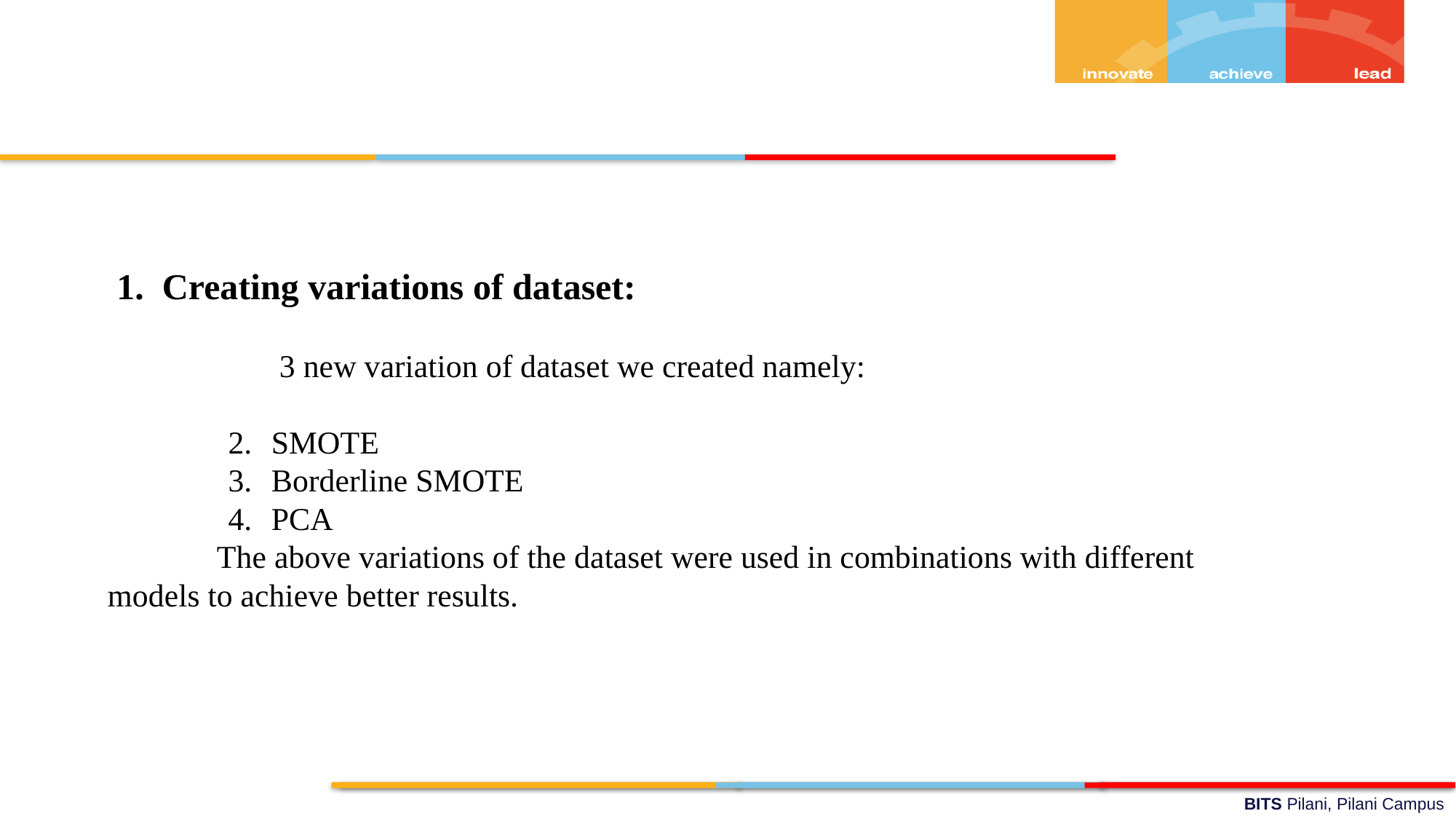

Creating variations of dataset:

 	 3 new variation of dataset we created namely:

SMOTE
Borderline SMOTE
PCA
	The above variations of the dataset were used in combinations with different   models to achieve better results.